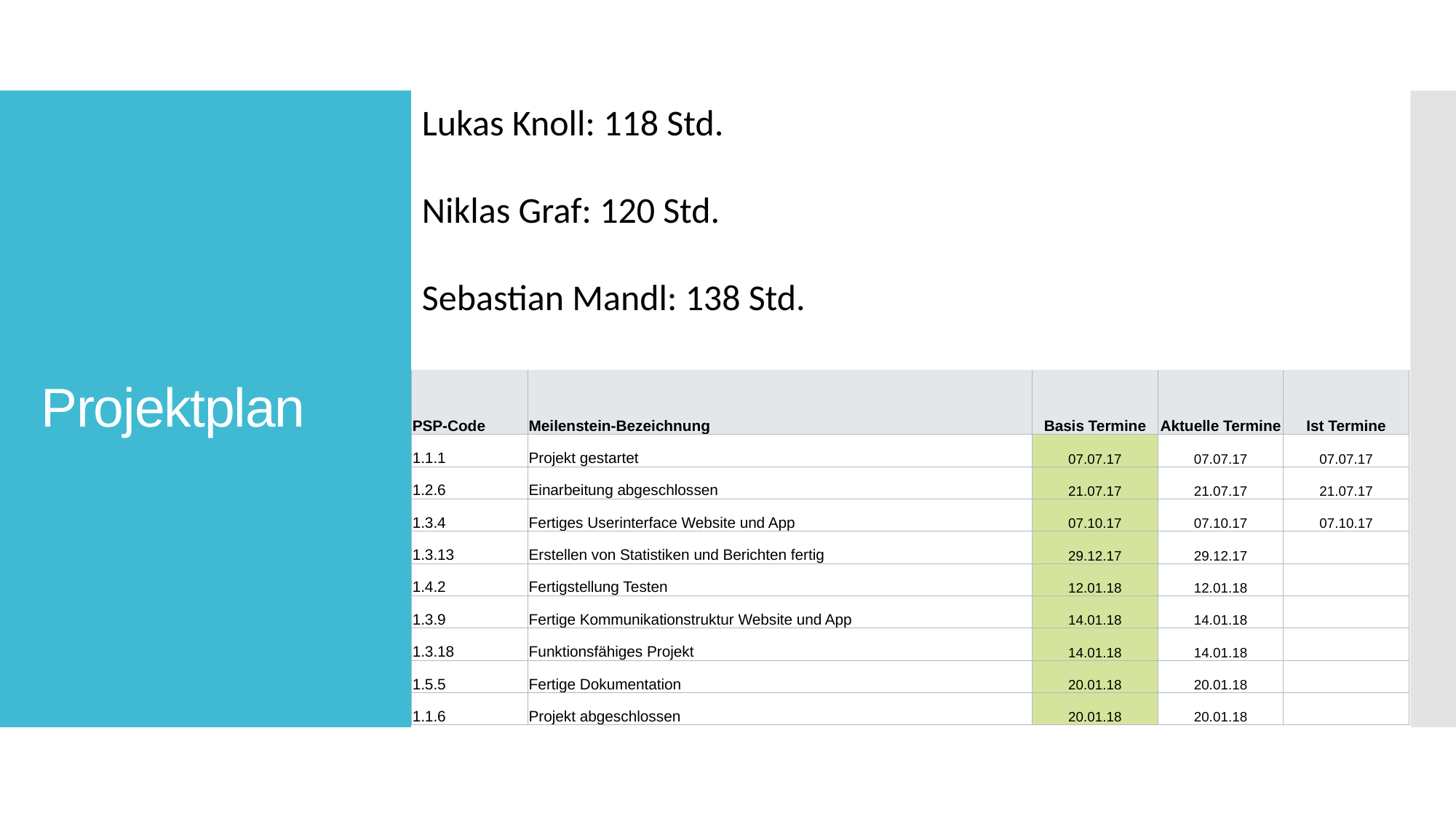

Lukas Knoll: 118 Std.

Niklas Graf: 120 Std.

Sebastian Mandl: 138 Std.
# Projektplan
| PSP-Code | Meilenstein-Bezeichnung | Basis Termine | Aktuelle Termine | Ist Termine |
| --- | --- | --- | --- | --- |
| 1.1.1 | Projekt gestartet | 07.07.17 | 07.07.17 | 07.07.17 |
| 1.2.6 | Einarbeitung abgeschlossen | 21.07.17 | 21.07.17 | 21.07.17 |
| 1.3.4 | Fertiges Userinterface Website und App | 07.10.17 | 07.10.17 | 07.10.17 |
| 1.3.13 | Erstellen von Statistiken und Berichten fertig | 29.12.17 | 29.12.17 |  |
| 1.4.2 | Fertigstellung Testen | 12.01.18 | 12.01.18 |  |
| 1.3.9 | Fertige Kommunikationstruktur Website und App | 14.01.18 | 14.01.18 |  |
| 1.3.18 | Funktionsfähiges Projekt | 14.01.18 | 14.01.18 |  |
| 1.5.5 | Fertige Dokumentation | 20.01.18 | 20.01.18 |  |
| 1.1.6 | Projekt abgeschlossen | 20.01.18 | 20.01.18 |  |